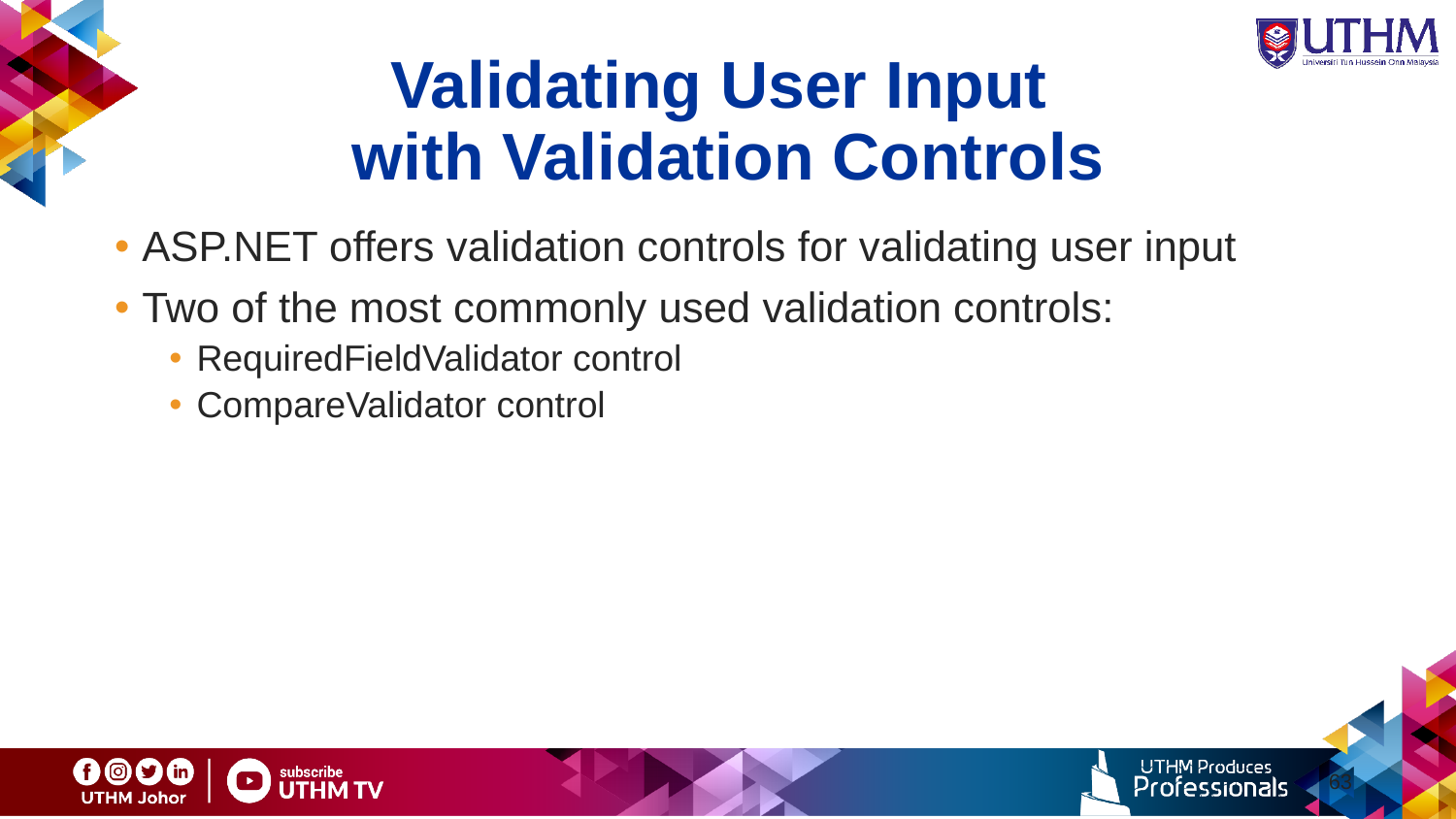

# Validating User Input with Validation Controls
ASP.NET offers validation controls for validating user input
Two of the most commonly used validation controls:
RequiredFieldValidator control
CompareValidator control
63